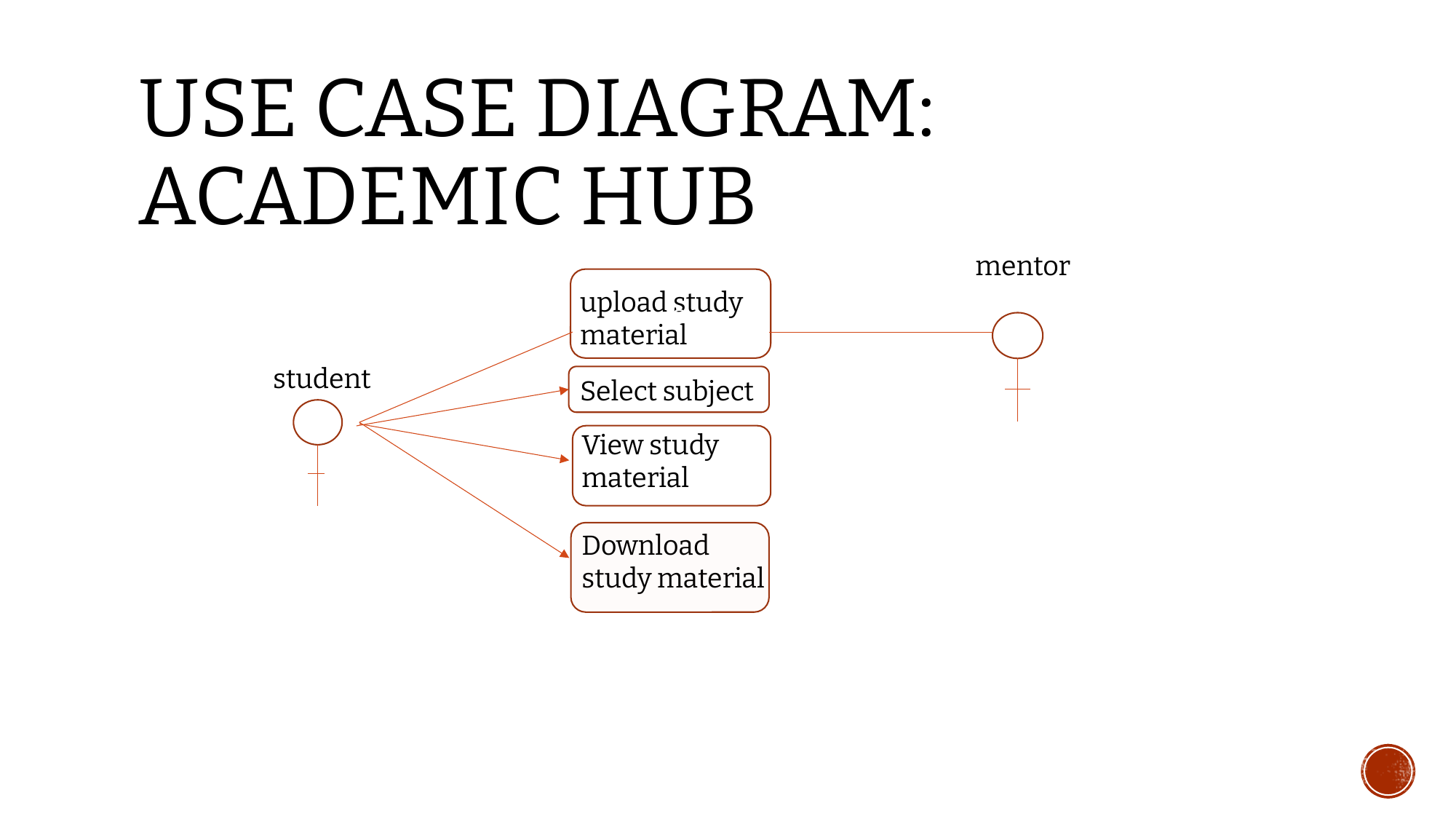

# Use case diagram: Academic hub
mentor
   s
upload study material

student

Select subject

View study material

Download study material